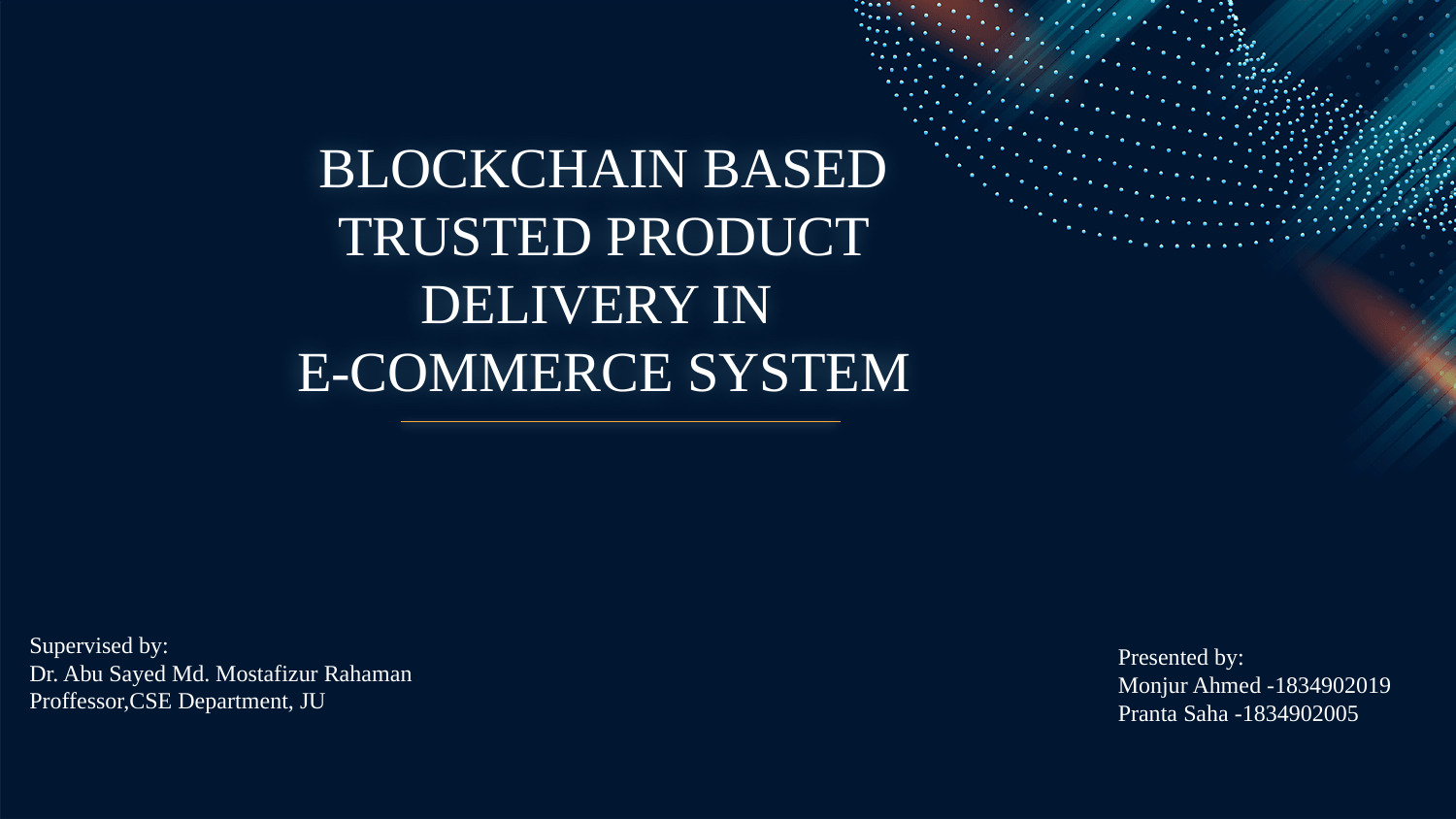

Blockchain based Trusted Product delivery in
E-commerce system
Supervised by:
Dr. Abu Sayed Md. Mostafizur Rahaman
Proffessor,CSE Department, JU
                                                    Presented by:
                                                    Monjur Ahmed -1834902019
                                                    Pranta Saha -1834902005